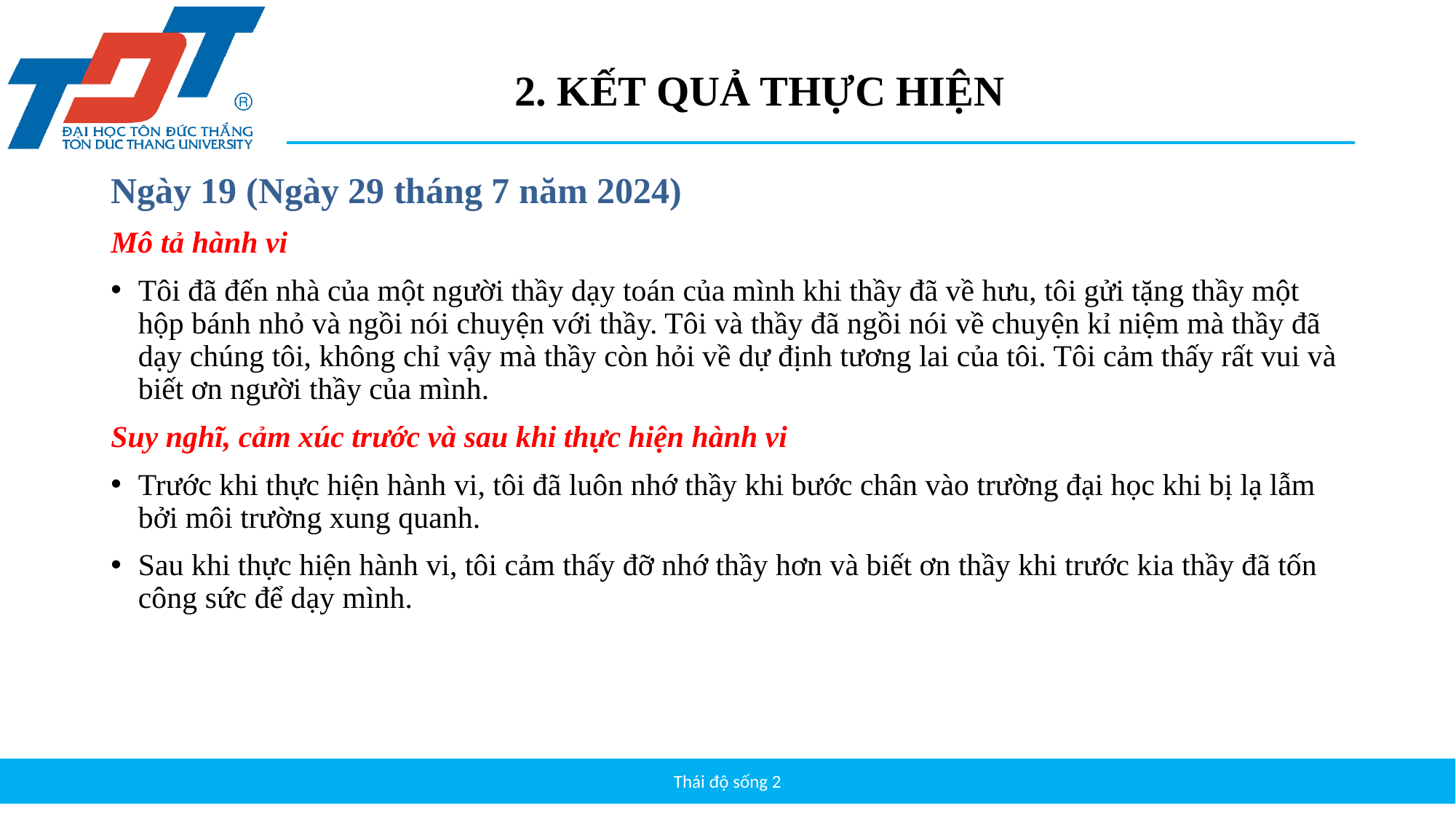

# 2. KẾT QUẢ THỰC HIỆN
Ngày 19 (Ngày 29 tháng 7 năm 2024)
Mô tả hành vi
Tôi đã đến nhà của một người thầy dạy toán của mình khi thầy đã về hưu, tôi gửi tặng thầy một hộp bánh nhỏ và ngồi nói chuyện với thầy. Tôi và thầy đã ngồi nói về chuyện kỉ niệm mà thầy đã dạy chúng tôi, không chỉ vậy mà thầy còn hỏi về dự định tương lai của tôi. Tôi cảm thấy rất vui và biết ơn người thầy của mình.
Suy nghĩ, cảm xúc trước và sau khi thực hiện hành vi
Trước khi thực hiện hành vi, tôi đã luôn nhớ thầy khi bước chân vào trường đại học khi bị lạ lẫm bởi môi trường xung quanh.
Sau khi thực hiện hành vi, tôi cảm thấy đỡ nhớ thầy hơn và biết ơn thầy khi trước kia thầy đã tốn công sức để dạy mình.
Thái độ sống 2